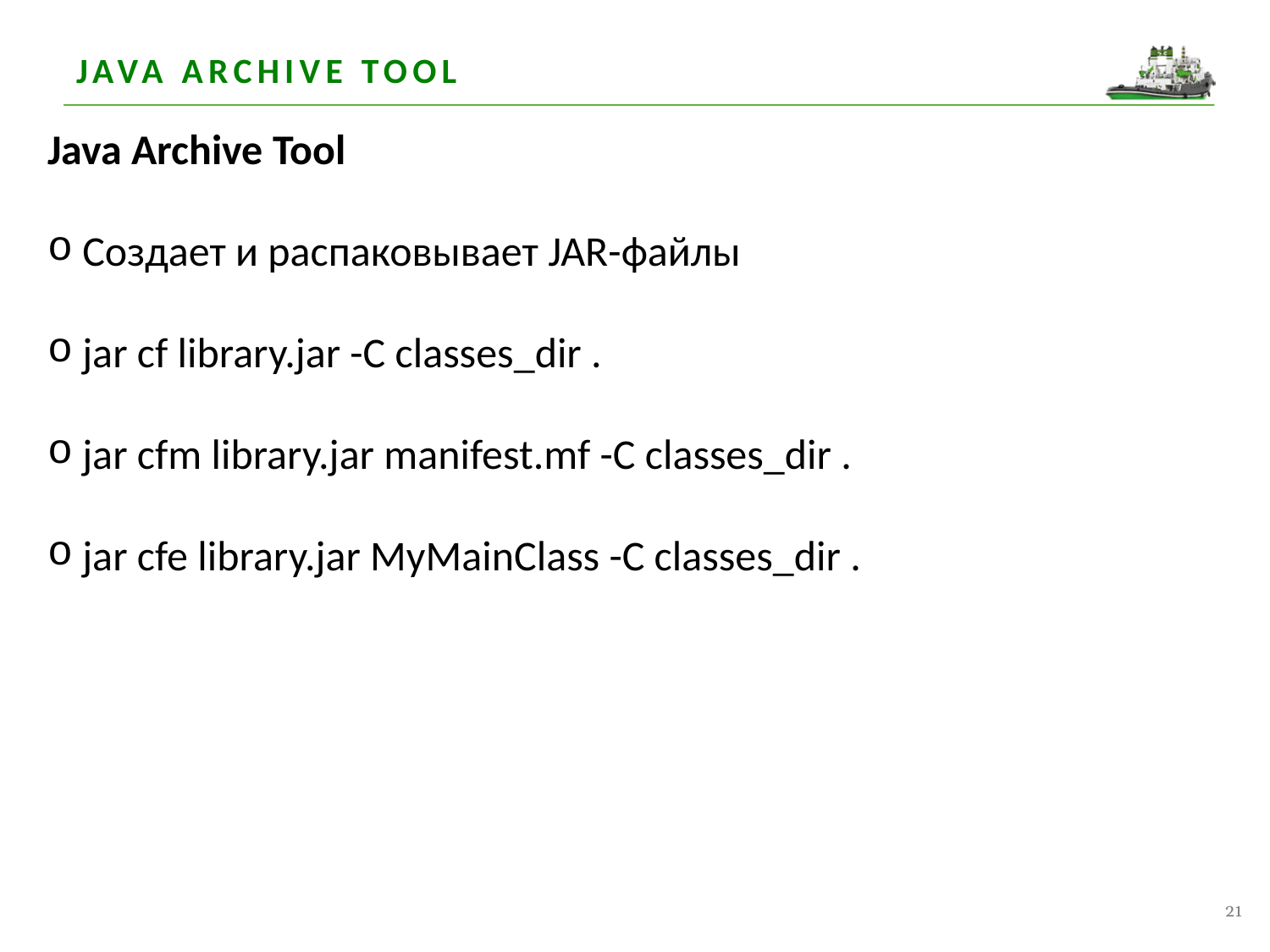

# Java Archive Tool
Java Archive Tool
 Создает и распаковывает JAR-файлы
 jar cf library.jar -C classes_dir .
 jar cfm library.jar manifest.mf -C classes_dir .
 jar cfe library.jar MyMainClass -C classes_dir .

21